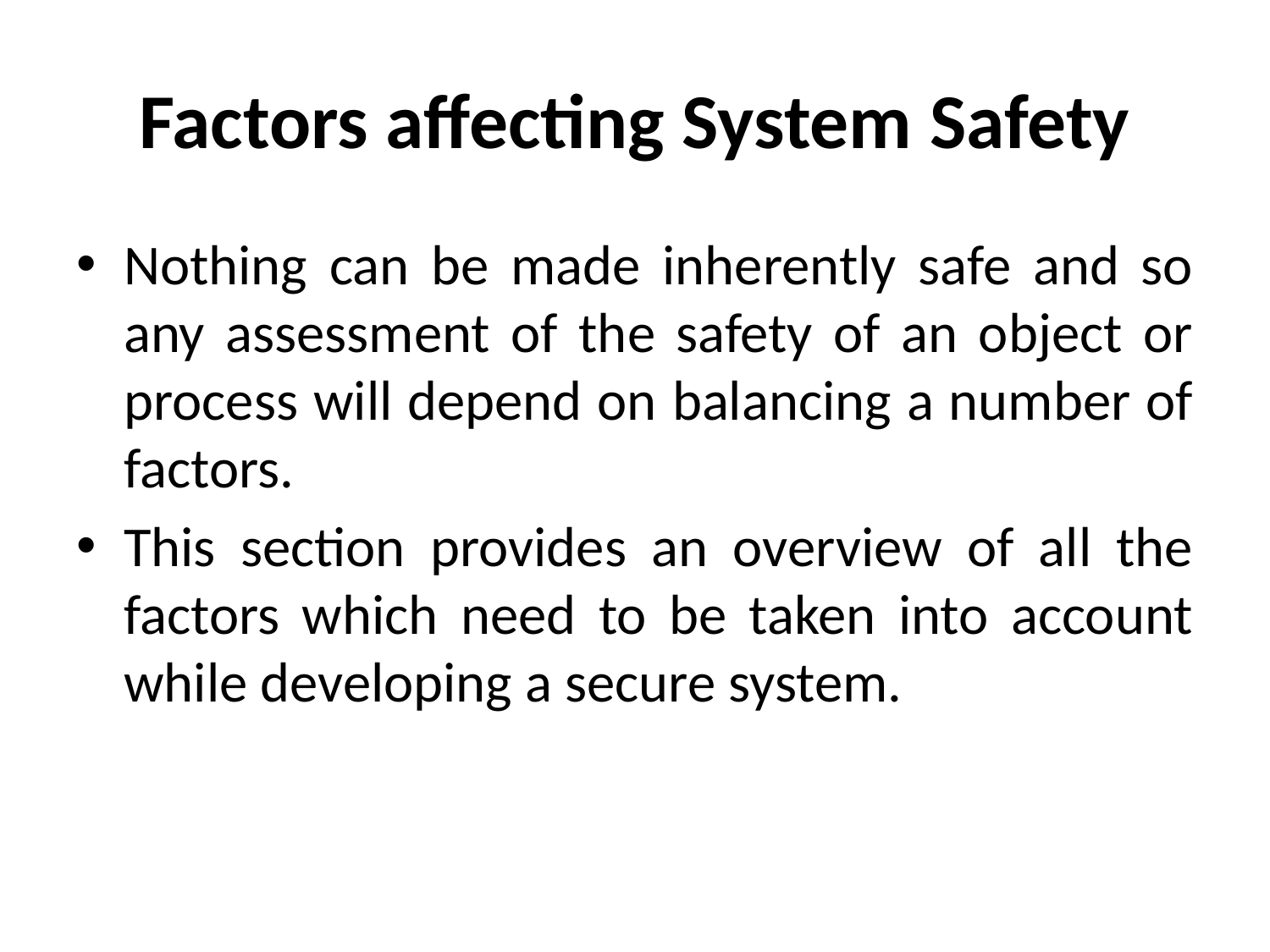

# Factors affecting System Safety
Nothing can be made inherently safe and so any assessment of the safety of an object or process will depend on balancing a number of factors.
This section provides an overview of all the factors which need to be taken into account while developing a secure system.